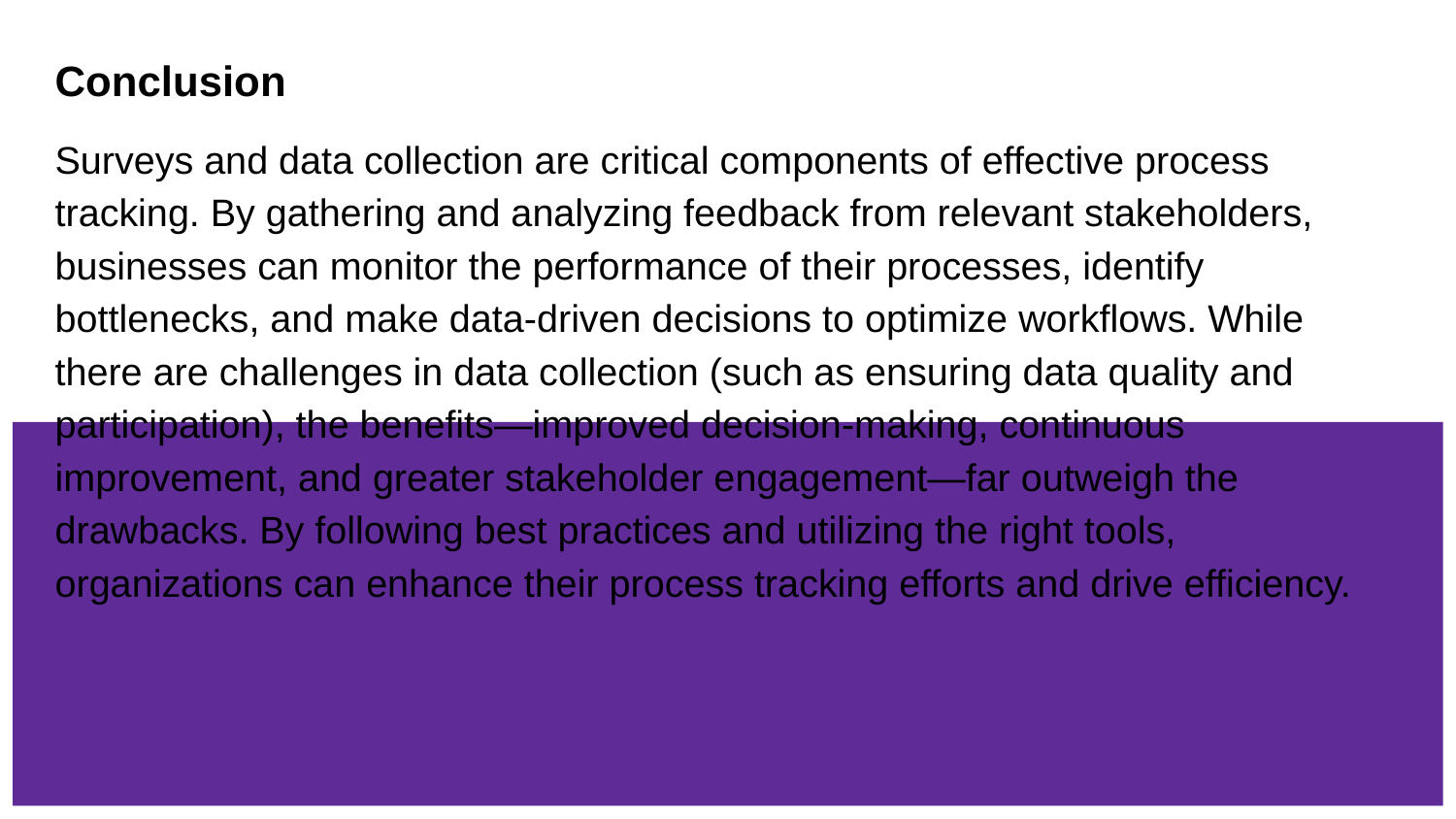

Conclusion
Surveys and data collection are critical components of effective process tracking. By gathering and analyzing feedback from relevant stakeholders, businesses can monitor the performance of their processes, identify bottlenecks, and make data-driven decisions to optimize workflows. While there are challenges in data collection (such as ensuring data quality and participation), the benefits—improved decision-making, continuous improvement, and greater stakeholder engagement—far outweigh the drawbacks. By following best practices and utilizing the right tools, organizations can enhance their process tracking efforts and drive efficiency.